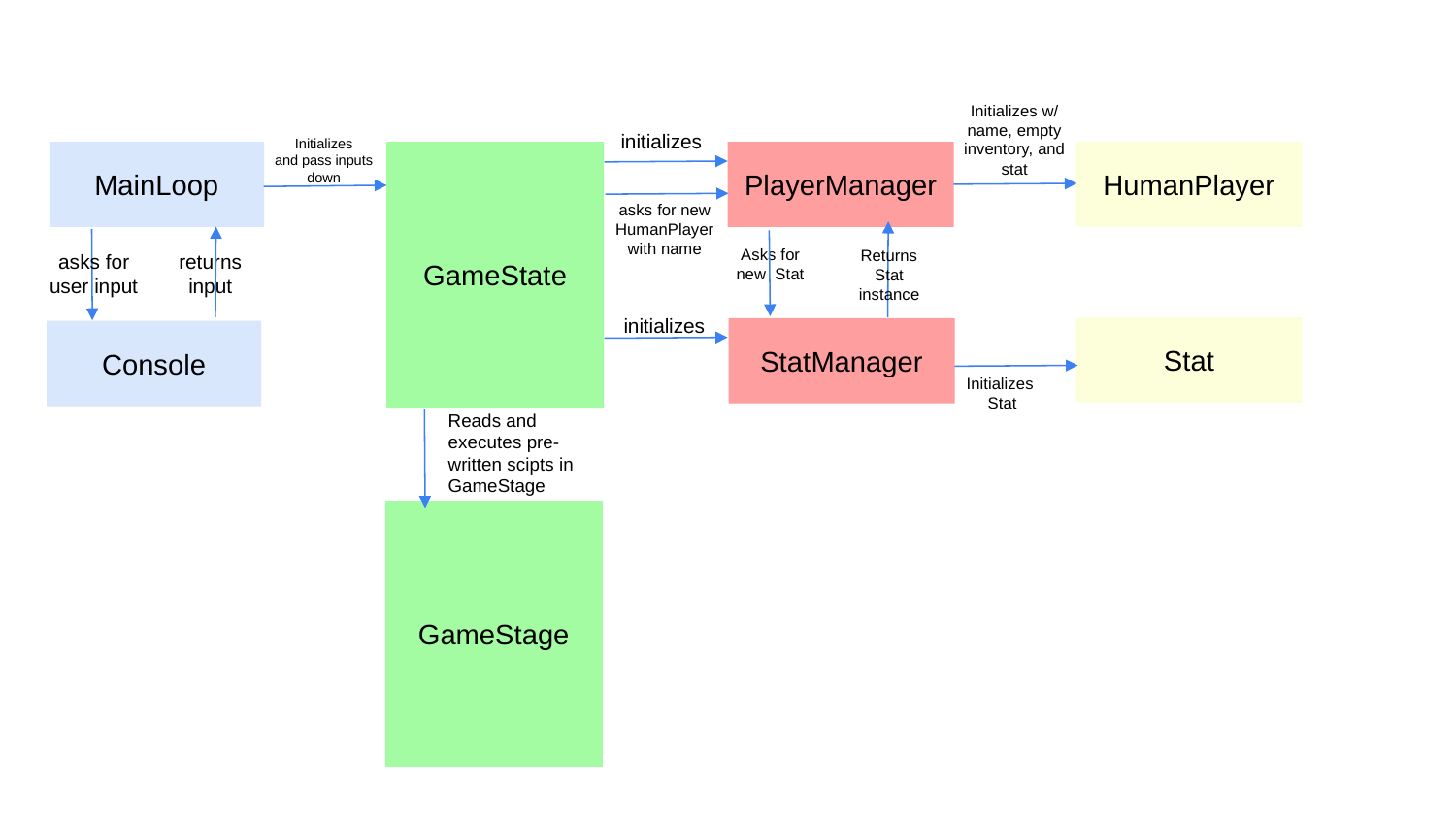

Initializes w/ name, empty inventory, and stat
initializes
Initializes
and pass inputs down
MainLoop
GameState
PlayerManager
HumanPlayer
asks for new HumanPlayer with name
Asks for new  Stat
Returns Stat instance
asks for user input
returns input
initializes
Stat
StatManager
Console
Initializes Stat

Reads and executes pre-written scipts in GameStage
GameStage